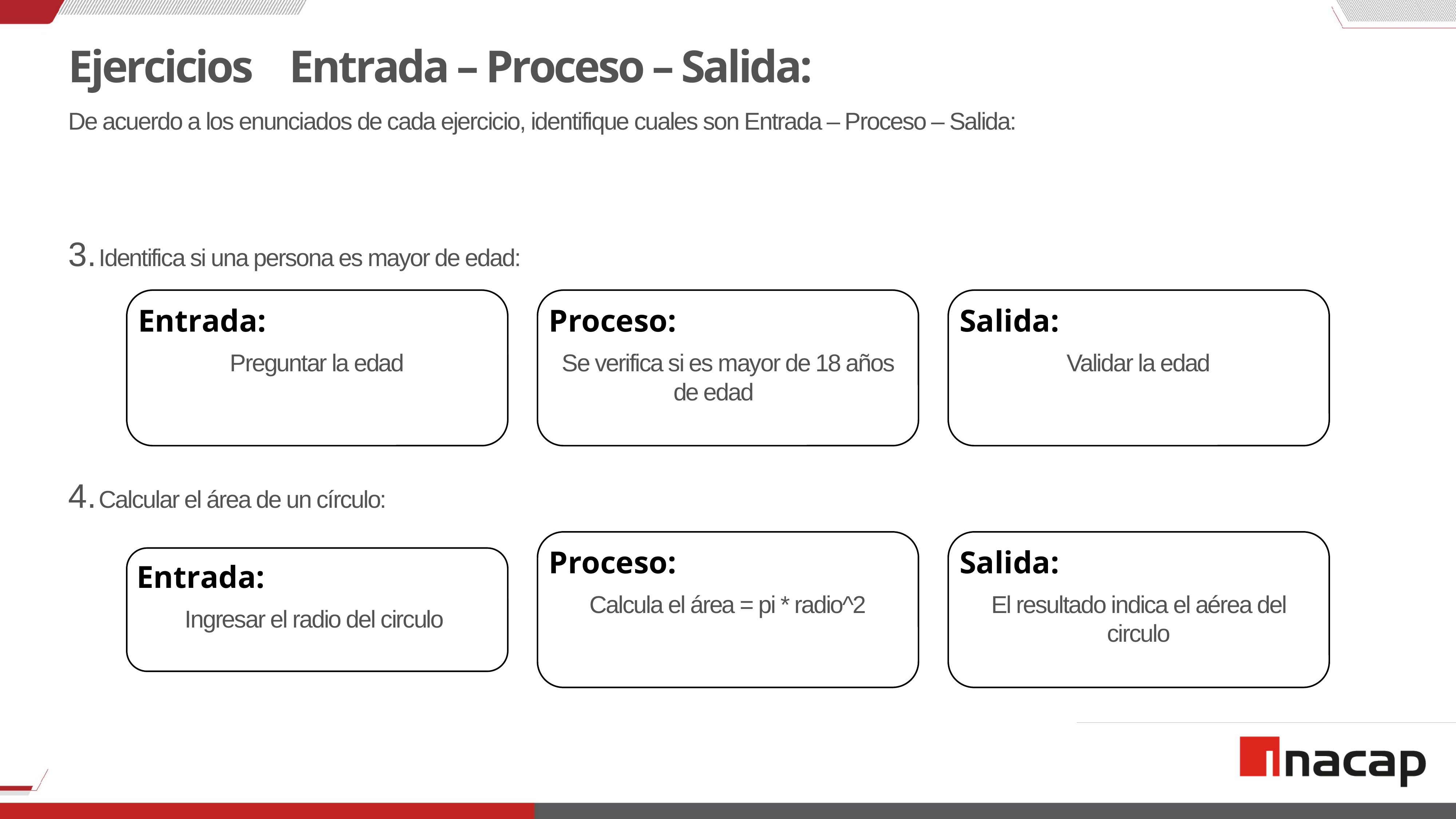

# Ejercicios 	 Entrada – Proceso – Salida:
De acuerdo a los enunciados de cada ejercicio, identifique cuales son Entrada – Proceso – Salida:
Identifica si una persona es mayor de edad:
Entrada:

Preguntar la edad

Proceso:

Se verifica si es mayor de 18 años de edad

Salida:

Validar la edad

Calcular el área de un círculo:
Proceso:

Calcula el área = pi * radio^2

Salida:

El resultado indica el aérea del circulo

Entrada:

Ingresar el radio del circulo